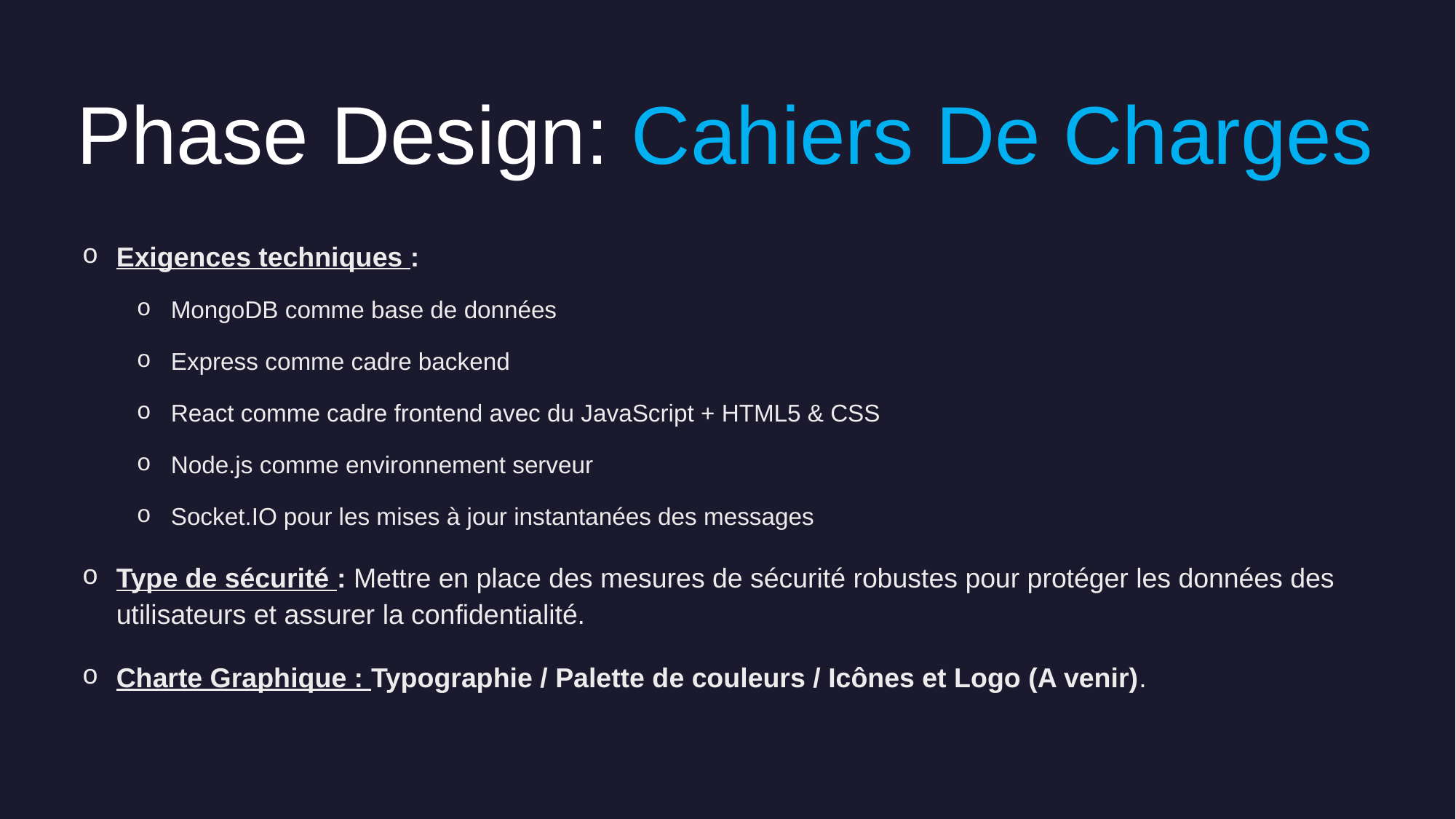

# Phase Design: Cahiers De Charges
Exigences techniques :
MongoDB comme base de données
Express comme cadre backend
React comme cadre frontend avec du JavaScript + HTML5 & CSS
Node.js comme environnement serveur
Socket.IO pour les mises à jour instantanées des messages
Type de sécurité : Mettre en place des mesures de sécurité robustes pour protéger les données des utilisateurs et assurer la confidentialité.
Charte Graphique : Typographie / Palette de couleurs / Icônes et Logo (A venir).